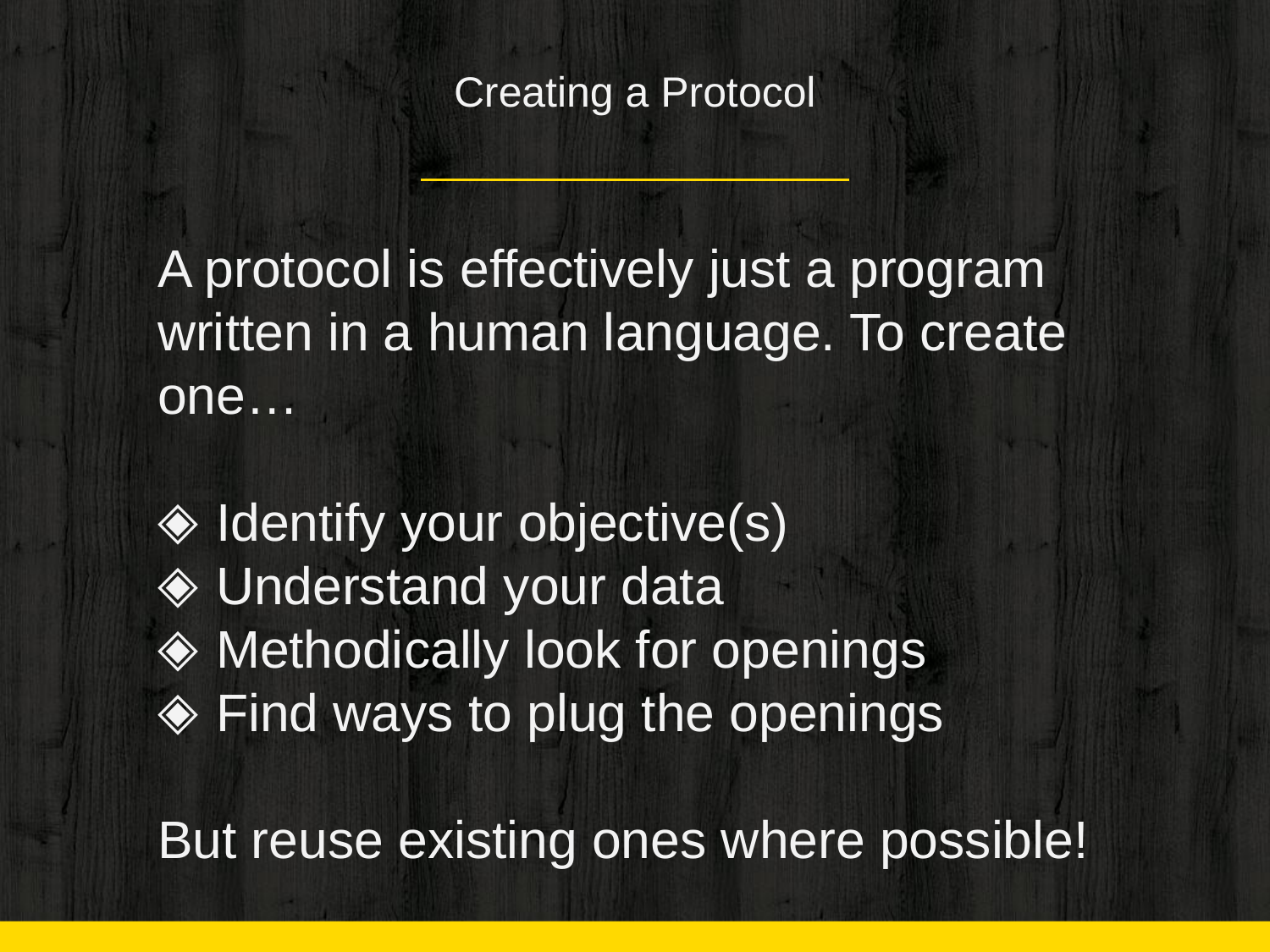

# Creating a Protocol
A protocol is effectively just a program written in a human language. To create one…

Identify your objective(s)
Understand your data
Methodically look for openings
Find ways to plug the openings

But reuse existing ones where possible!